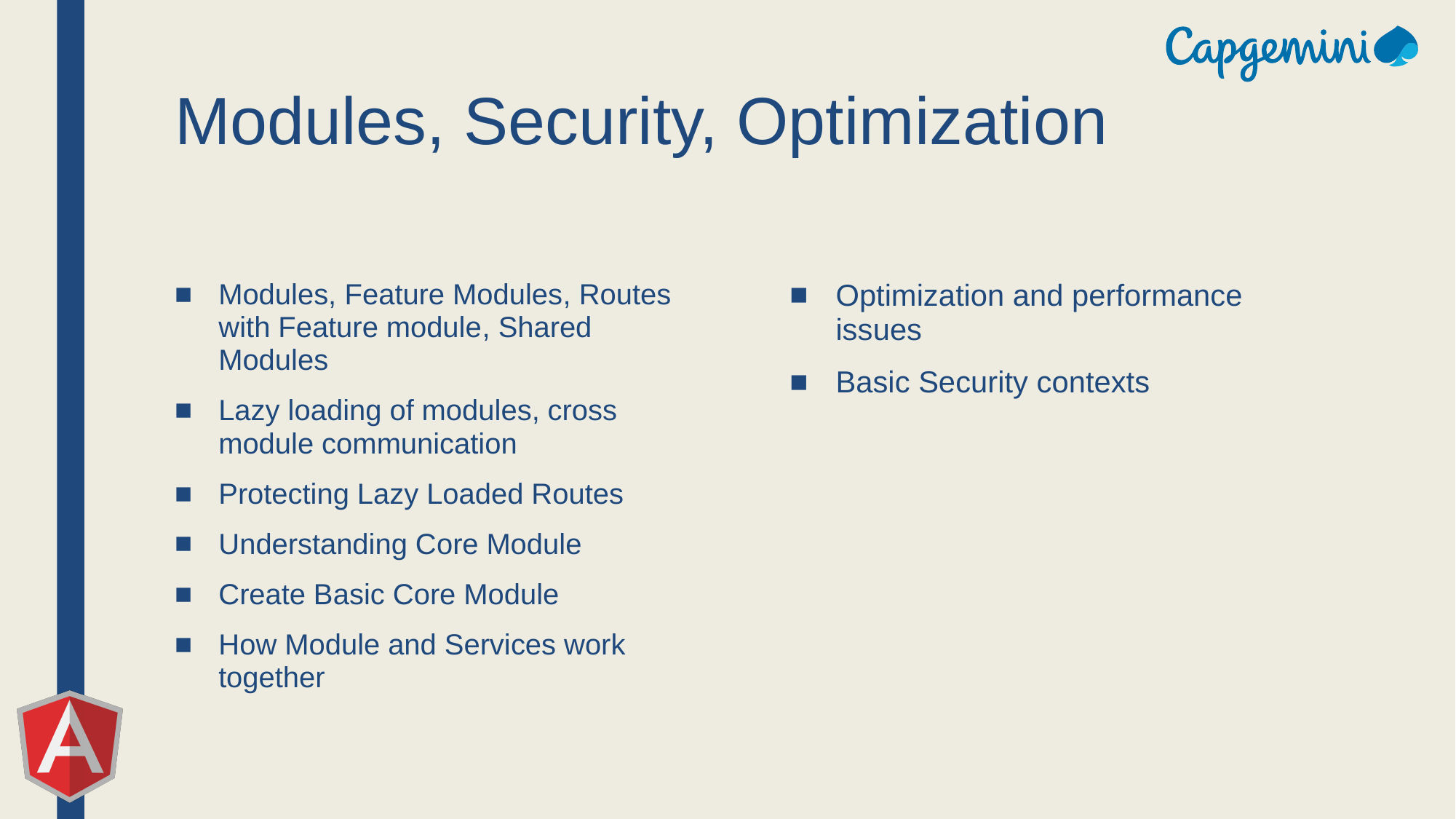

# Modules, Security, Optimization
Modules, Feature Modules, Routes with Feature module, Shared Modules
Lazy loading of modules, cross module communication
Protecting Lazy Loaded Routes
Understanding Core Module
Create Basic Core Module
How Module and Services work together

Optimization and performance issues
Basic Security contexts